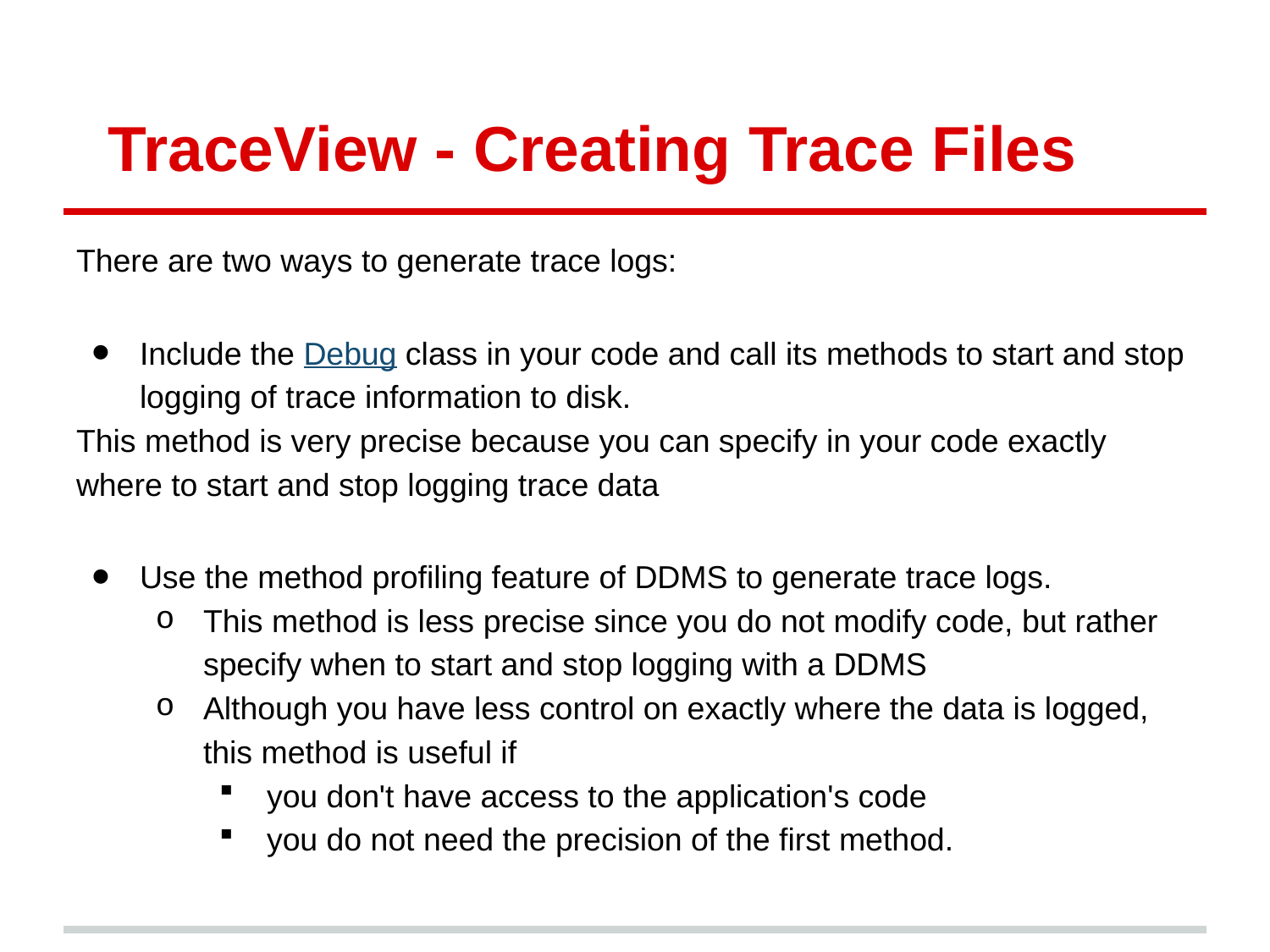

# TraceView - Creating Trace Files
There are two ways to generate trace logs:

Include the Debug class in your code and call its methods to start and stop logging of trace information to disk.
This method is very precise because you can specify in your code exactly where to start and stop logging trace data

Use the method profiling feature of DDMS to generate trace logs.
This method is less precise since you do not modify code, but rather specify when to start and stop logging with a DDMS
Although you have less control on exactly where the data is logged, this method is useful if
you don't have access to the application's code
you do not need the precision of the first method.